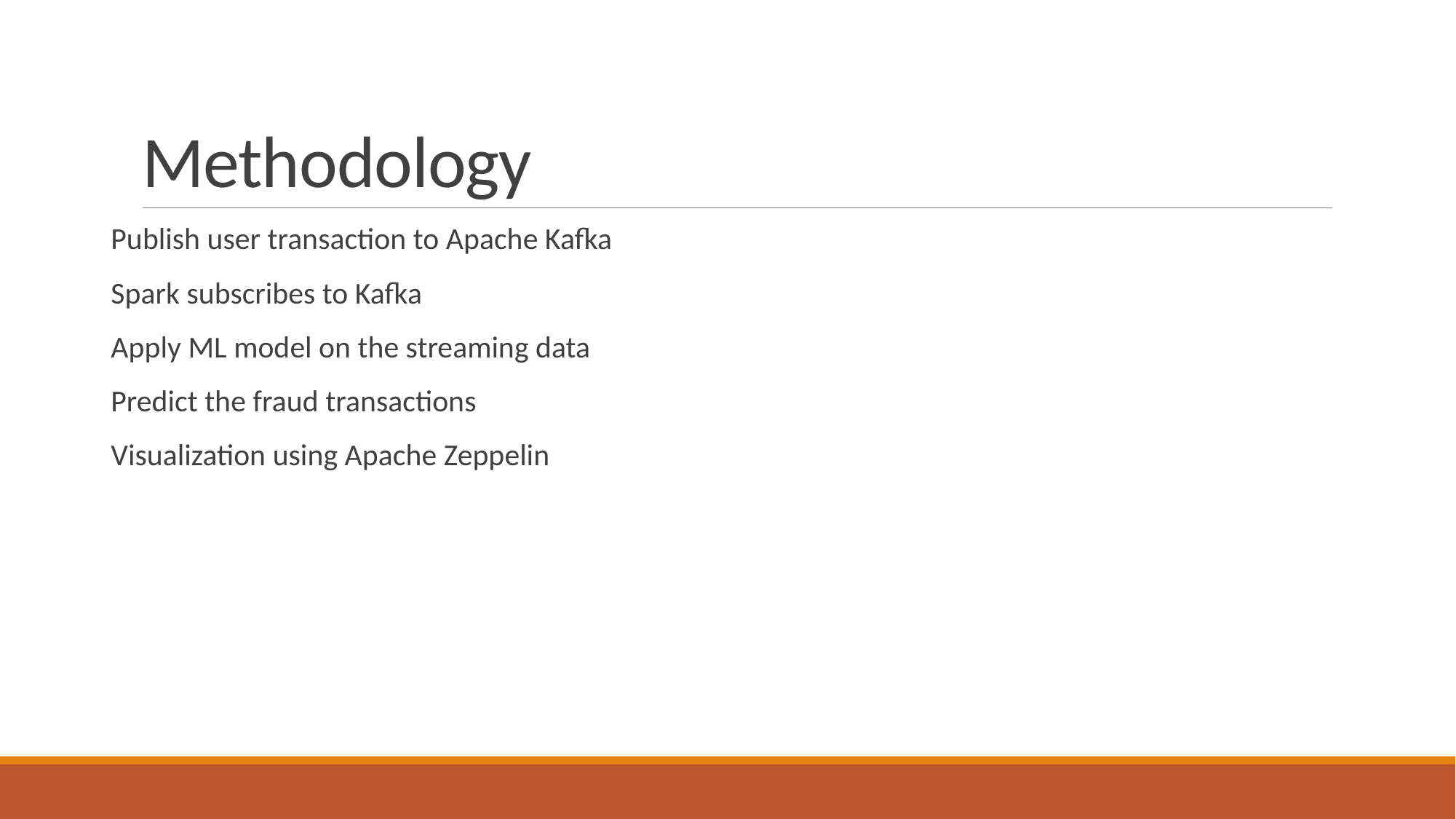

# Methodology
Publish user transaction to Apache Kafka
Spark subscribes to Kafka
Apply ML model on the streaming data
Predict the fraud transactions
Visualization using Apache Zeppelin